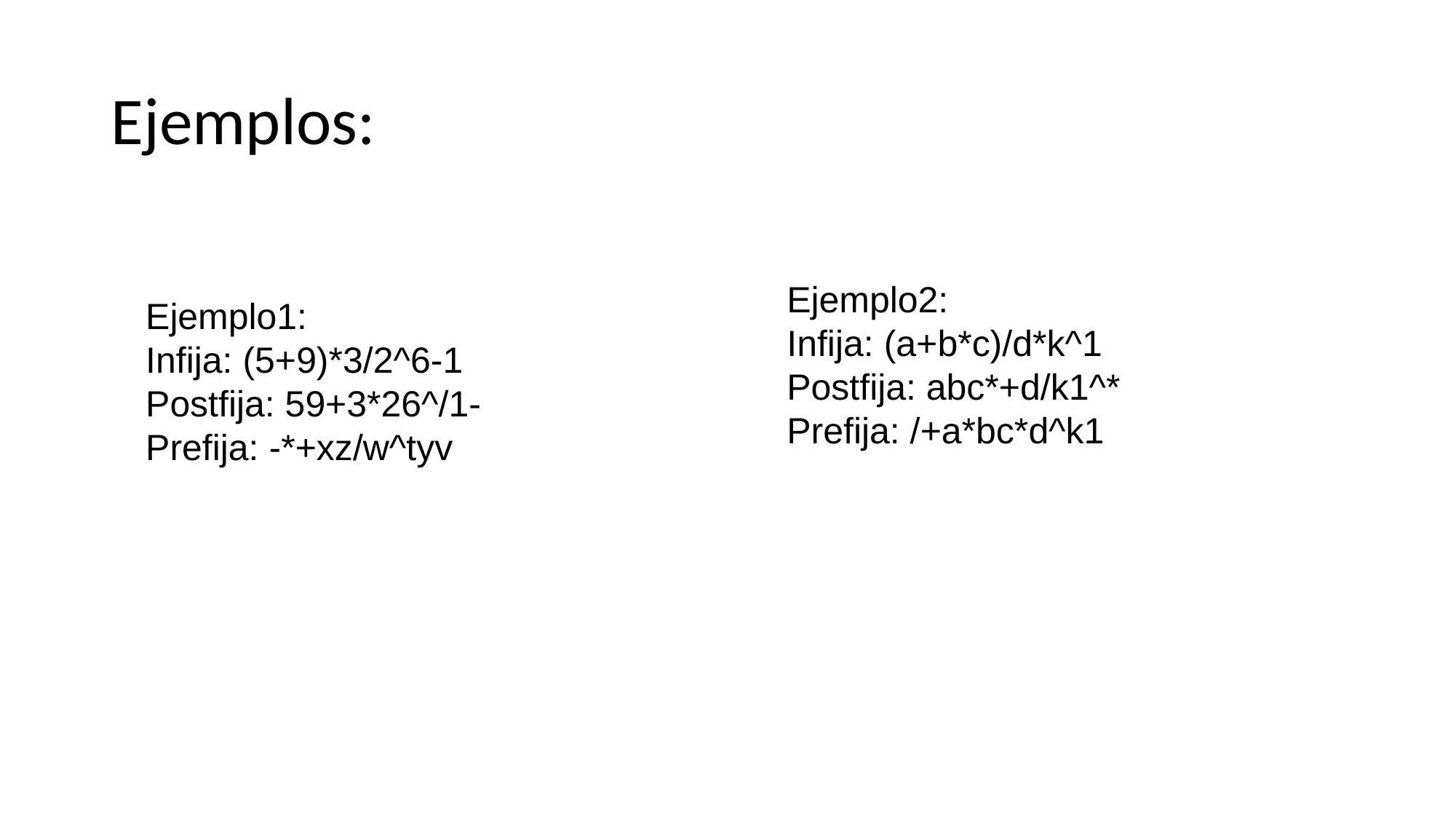

# Ejemplos:
Ejemplo2:
Infija: (a+b*c)/d*k^1
Postfija: abc*+d/k1^*
Prefija: /+a*bc*d^k1
Ejemplo1:
Infija: (5+9)*3/2^6-1
Postfija: 59+3*26^/1-
Prefija: -*+xz/w^tyv